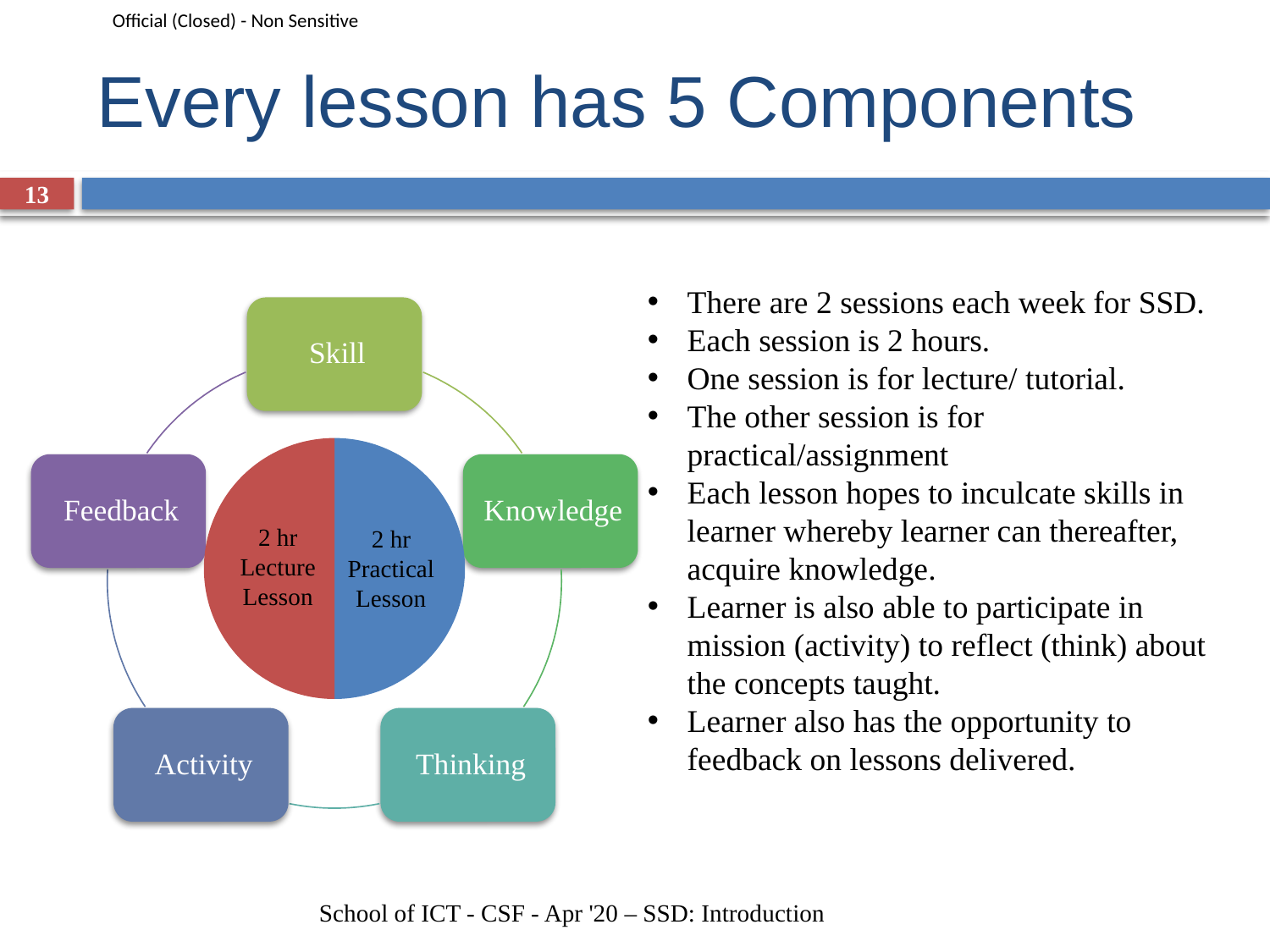

# Every lesson has 5 Components
13
There are 2 sessions each week for SSD.
Each session is 2 hours.
One session is for lecture/ tutorial.
The other session is for practical/assignment
Each lesson hopes to inculcate skills in learner whereby learner can thereafter, acquire knowledge.
Learner is also able to participate in mission (activity) to reflect (think) about the concepts taught.
Learner also has the opportunity to feedback on lessons delivered.

Skill
Knowledge
Thinking
Activity
Feedback

### Chart

| Category | Hours |
|---|---|
2 hr Lecture Lesson
2 hr Practical Lesson
School of ICT - CSF - Apr '20 – SSD: Introduction